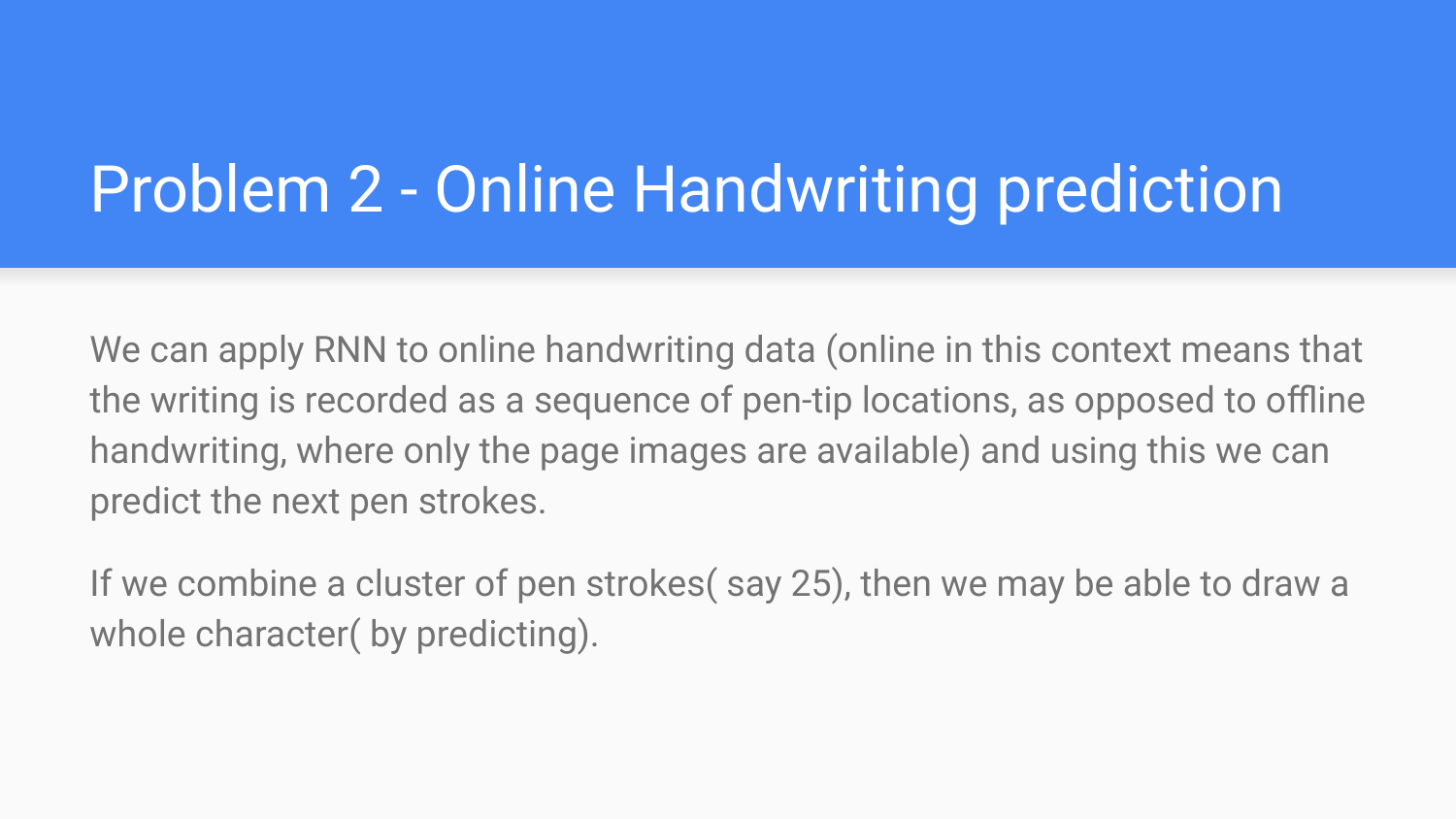

# Problem 2 - Online Handwriting prediction
We can apply RNN to online handwriting data (online in this context means that the writing is recorded as a sequence of pen-tip locations, as opposed to offline handwriting, where only the page images are available) and using this we can predict the next pen strokes.
If we combine a cluster of pen strokes( say 25), then we may be able to draw a whole character( by predicting).